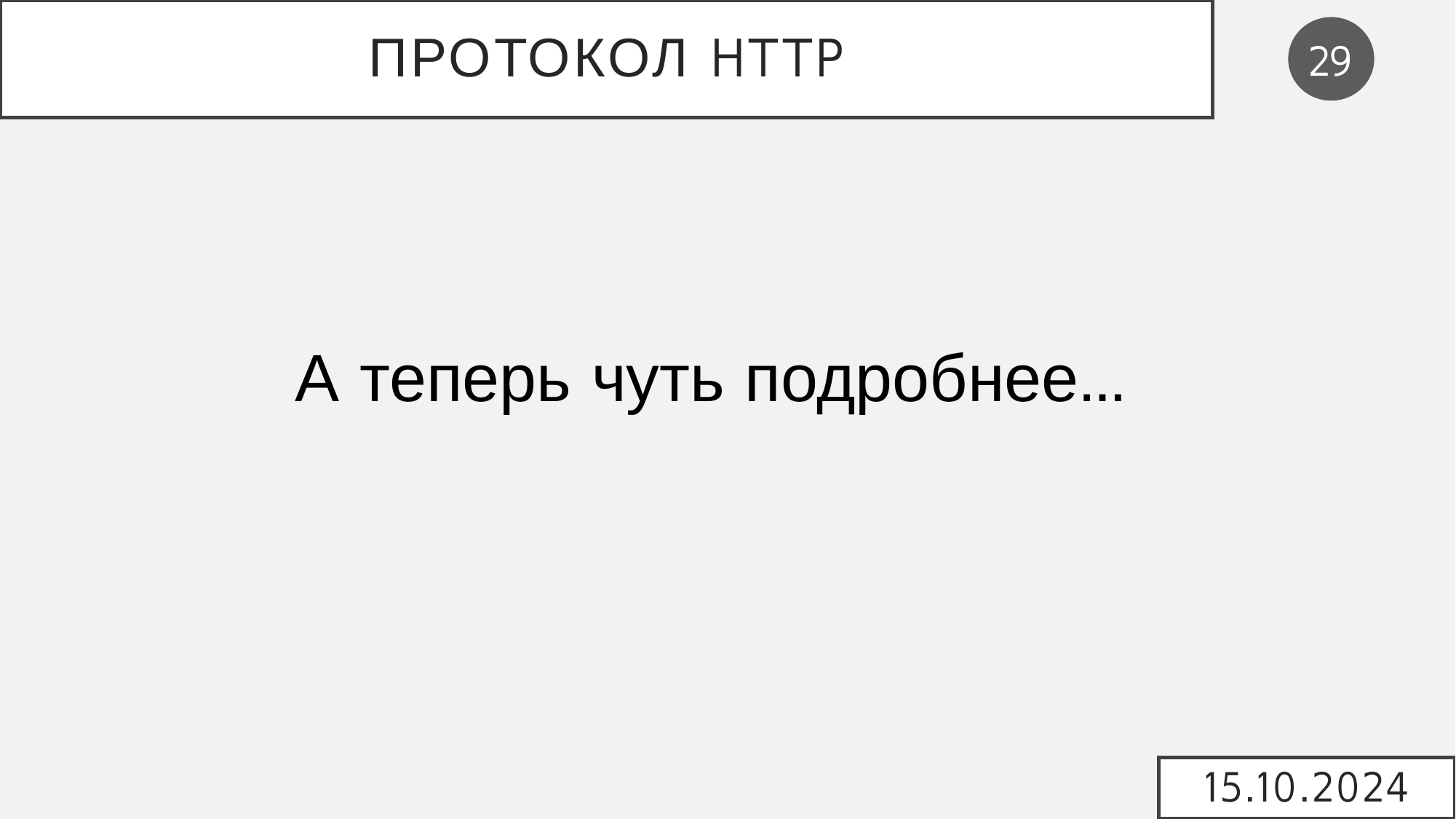

# ПРОТОКОЛ HTTP

29

А теперь чуть подробнее…
15.10.2024